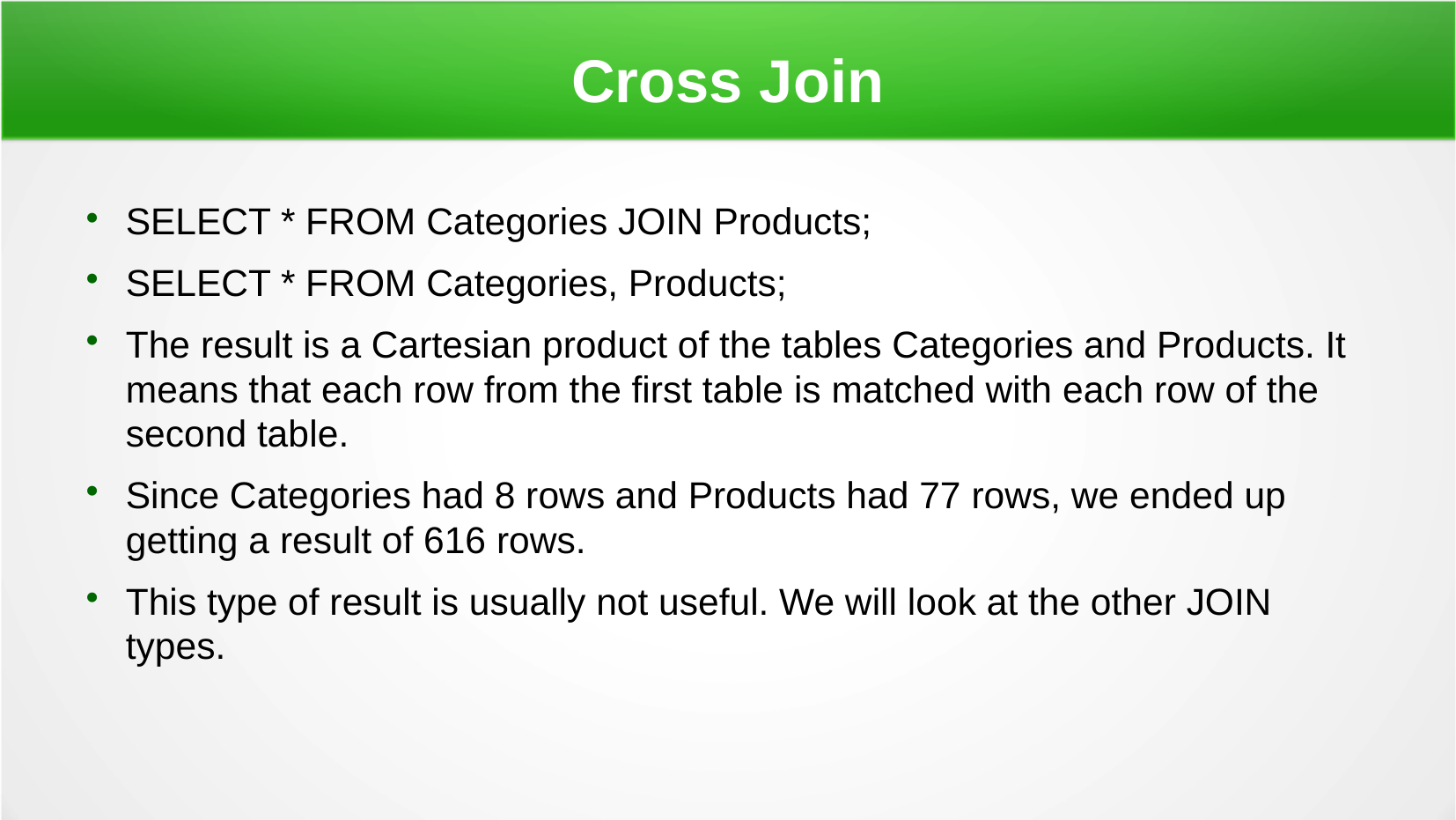

Cross Join
SELECT * FROM Categories JOIN Products;
SELECT * FROM Categories, Products;
The result is a Cartesian product of the tables Categories and Products. It means that each row from the first table is matched with each row of the second table.
Since Categories had 8 rows and Products had 77 rows, we ended up getting a result of 616 rows.
This type of result is usually not useful. We will look at the other JOIN types.